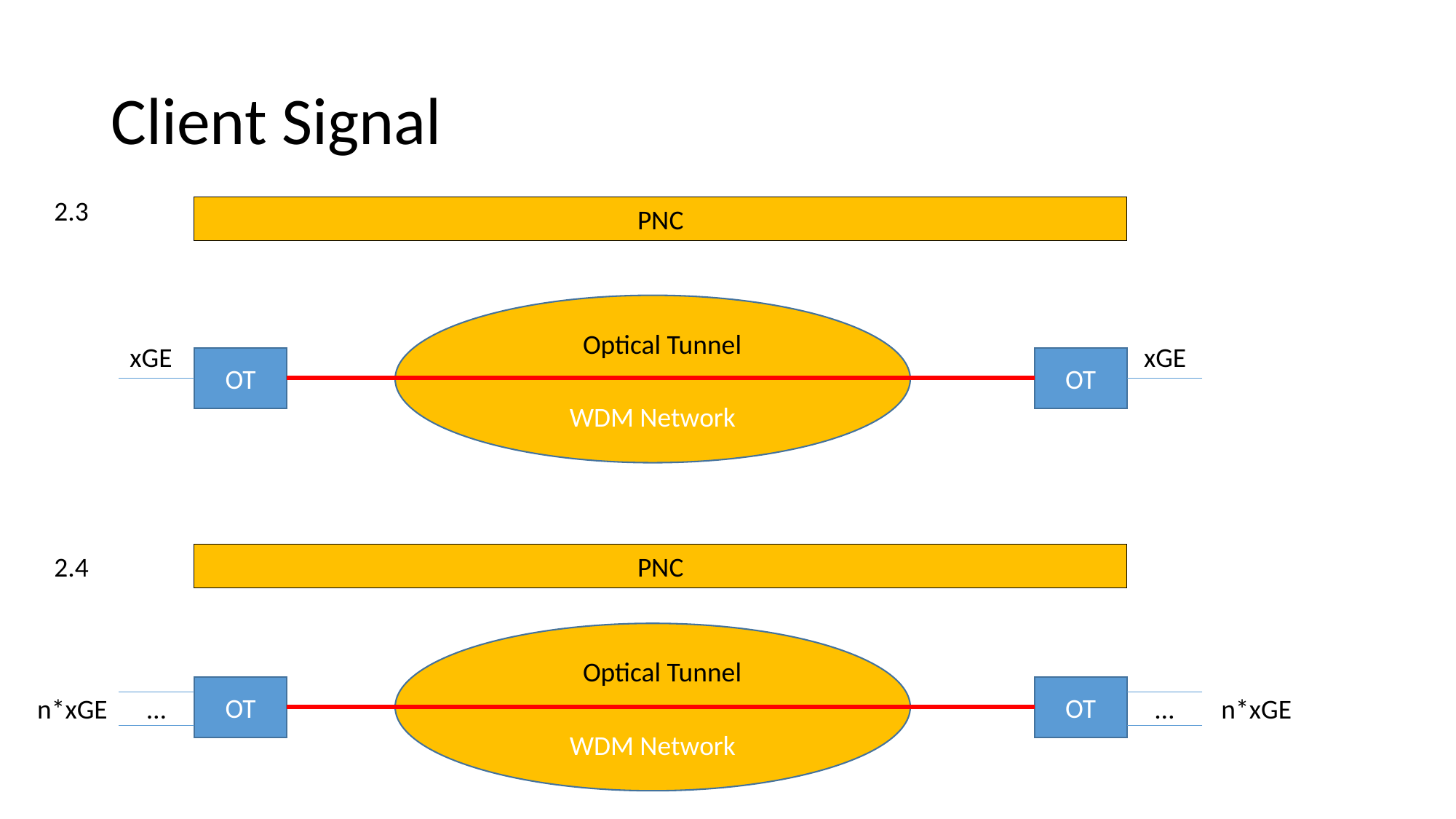

# Client Signal
2.3
PNC
WDM Network
Optical Tunnel
xGE
xGE
OT
OT
2.4
PNC
WDM Network
Optical Tunnel
OT
OT
n*xGE
…
…
n*xGE